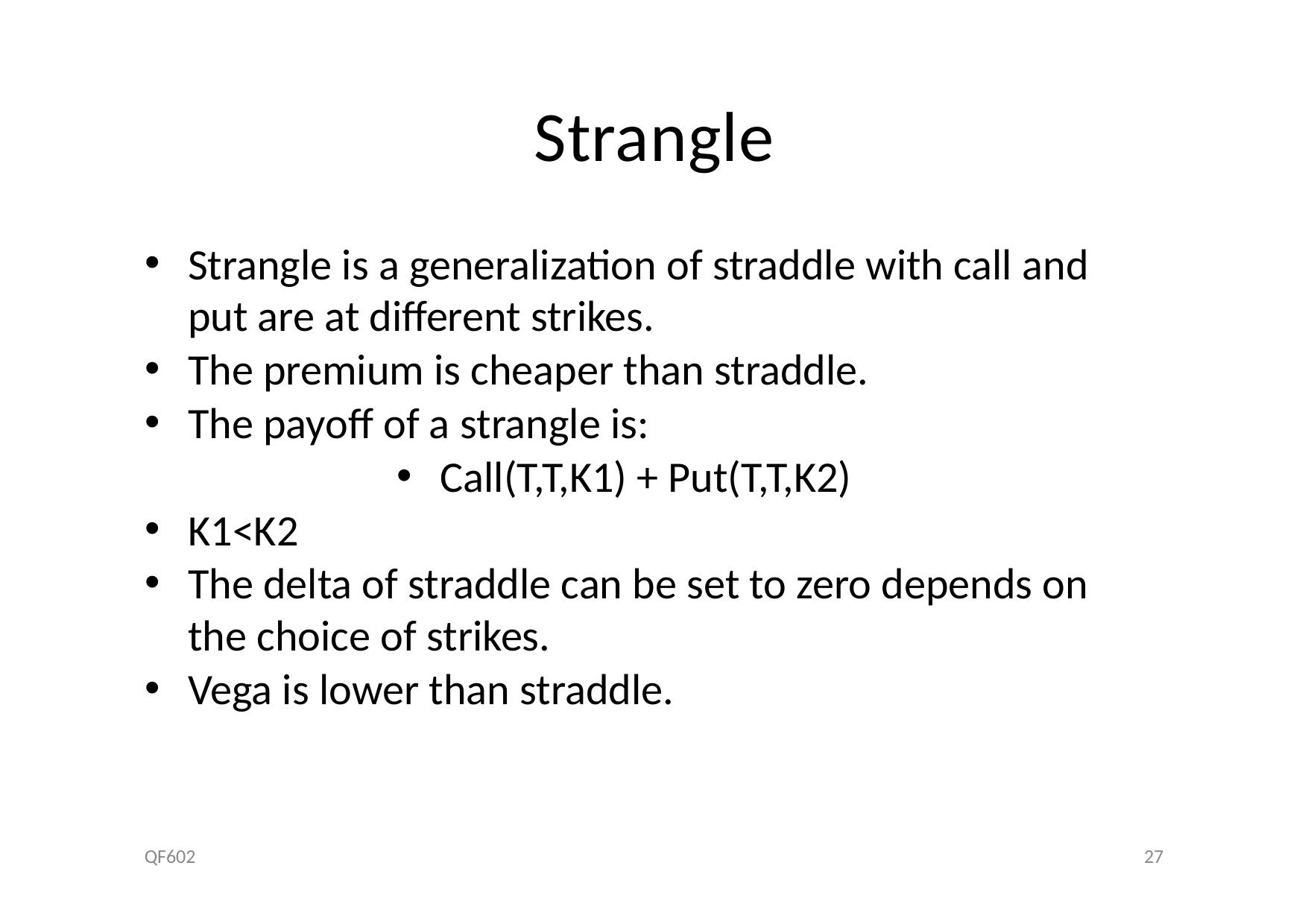

# Strangle
Strangle is a generalization of straddle with call and put are at different strikes.
The premium is cheaper than straddle.
The payoff of a strangle is:
Call(T,T,K1) + Put(T,T,K2)
K1<K2
The delta of straddle can be set to zero depends on the choice of strikes.
Vega is lower than straddle.

QF602
27